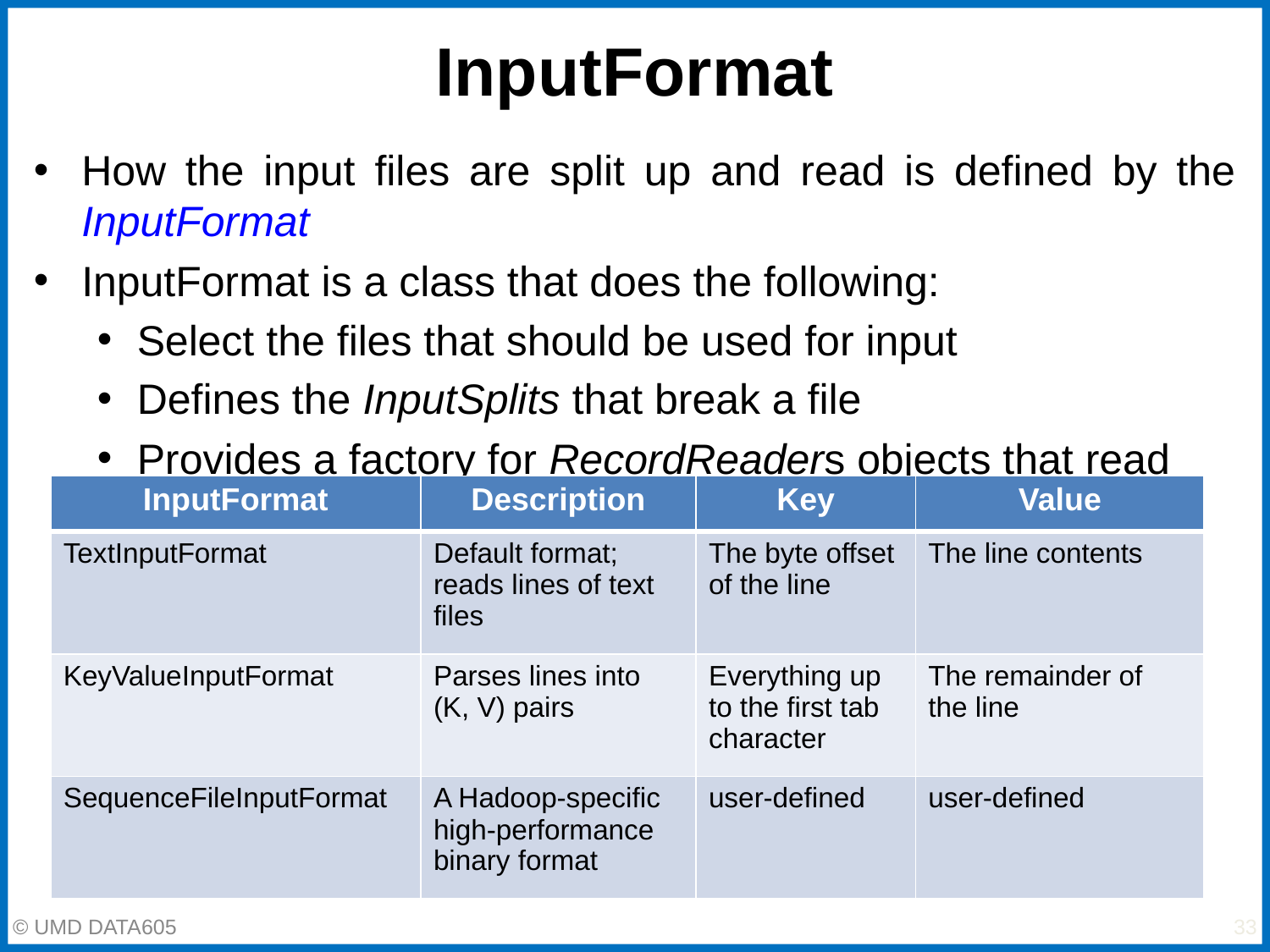

# InputFormat
How the input files are split up and read is defined by the InputFormat
InputFormat is a class that does the following:
Select the files that should be used for input
Defines the InputSplits that break a file
Provides a factory for RecordReaders objects that read the file

| InputFormat | Description | Key | Value |
| --- | --- | --- | --- |
| TextInputFormat | Default format; reads lines of text files | The byte offset of the line | The line contents |
| KeyValueInputFormat | Parses lines into (K, V) pairs | Everything up to the first tab character | The remainder of the line |
| SequenceFileInputFormat | A Hadoop-specific high-performance binary format | user-defined | user-defined |
33